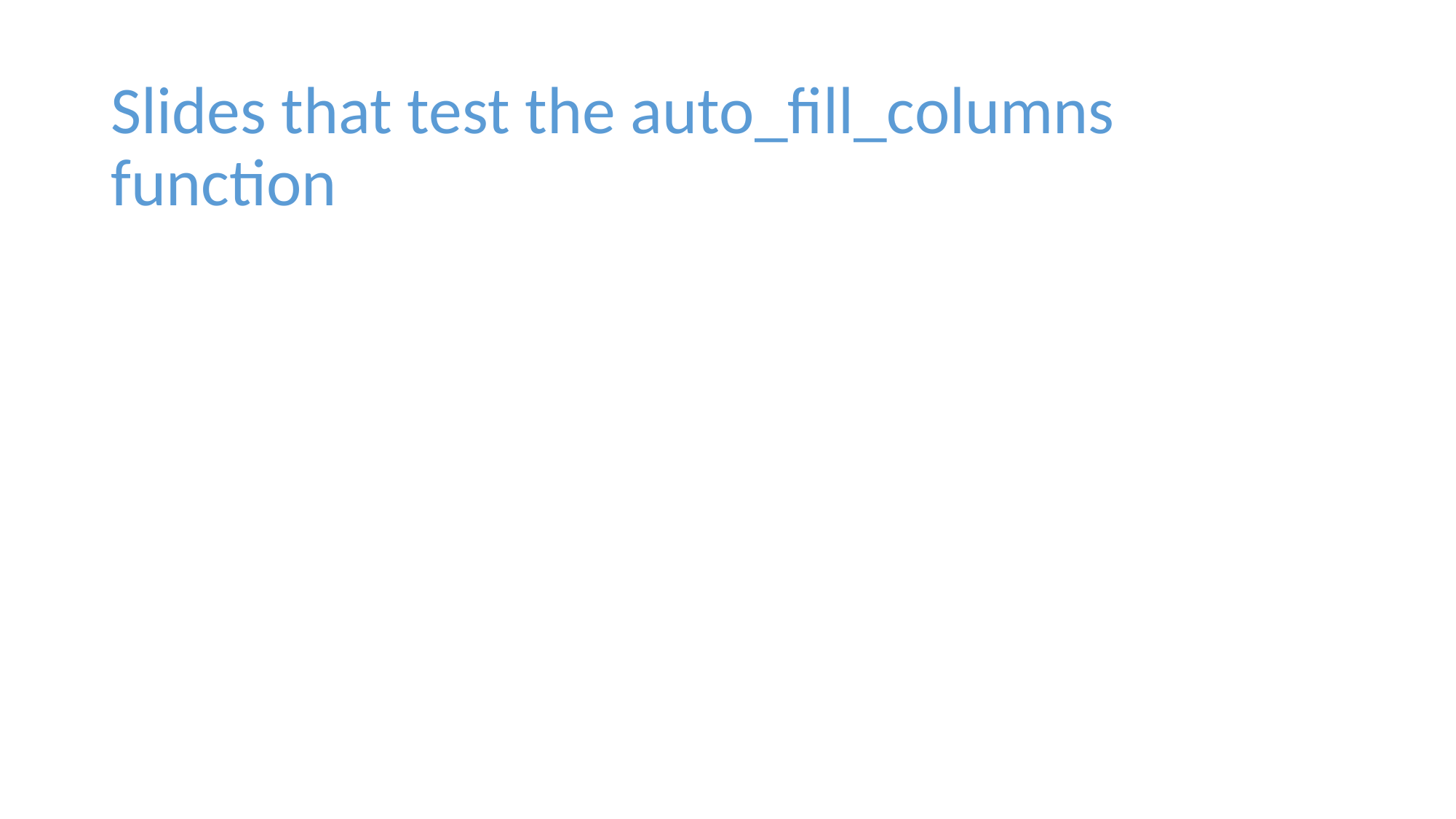

# Slides that test the auto_fill_columns function